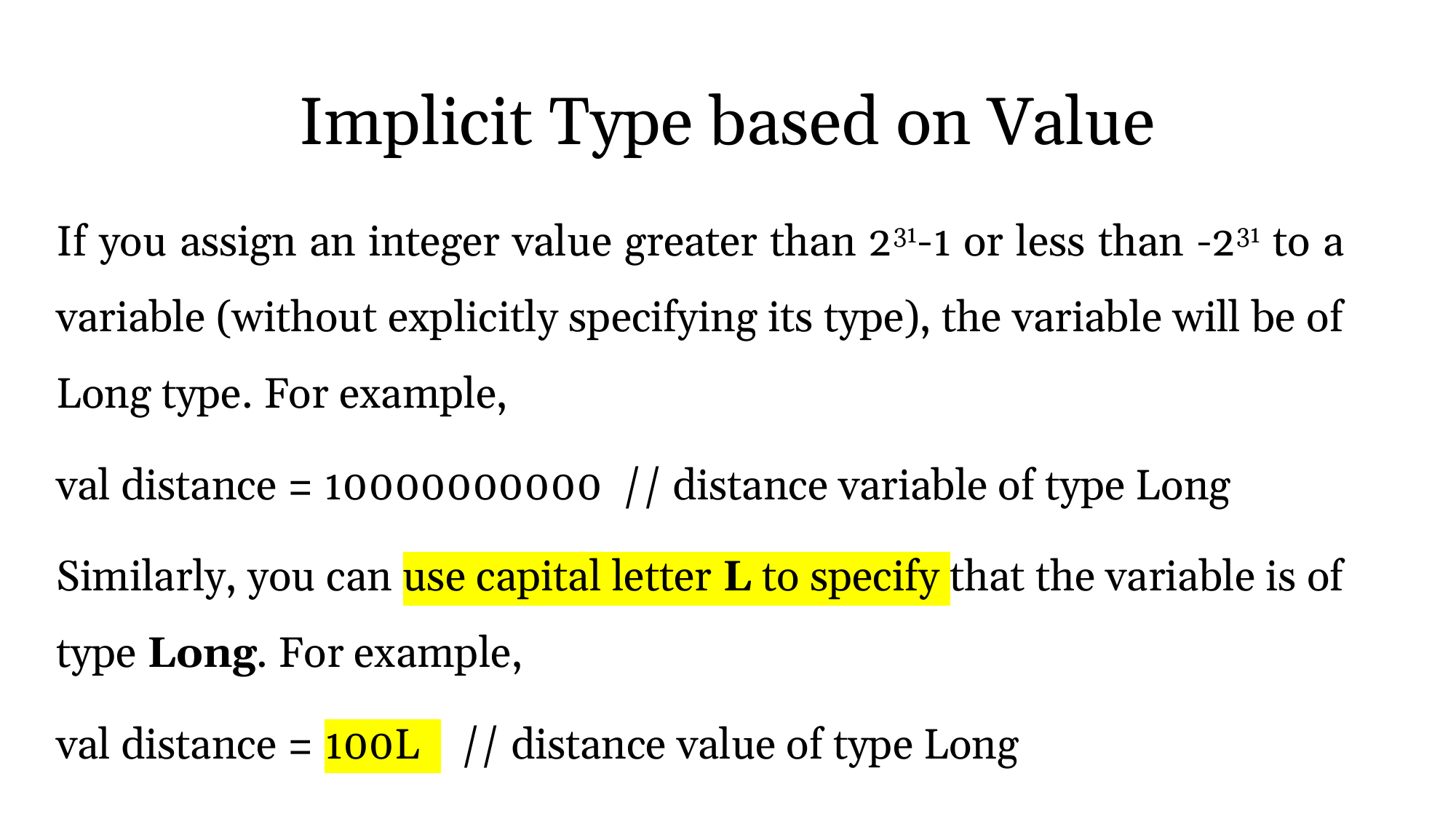

# Implicit Type based on Value
If you assign an integer value greater than 231-1 or less than -231 to a variable (without explicitly specifying its type), the variable will be of Long type. For example,
val distance = 10000000000  // distance variable of type Long
Similarly, you can use capital letter L to specify that the variable is of type Long. For example,
val distance = 100L    // distance value of type Long